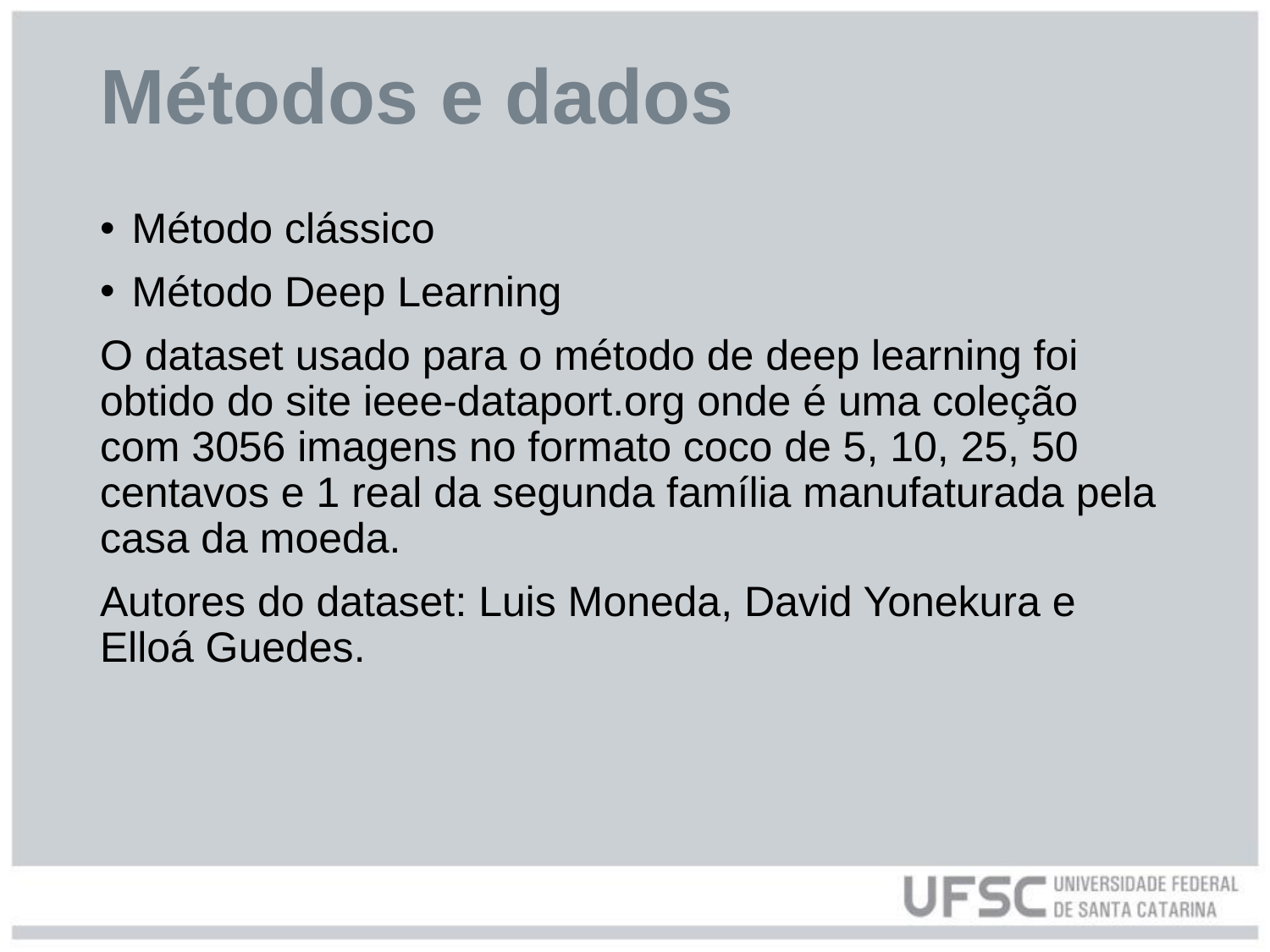

# Métodos e dados
Método clássico
Método Deep Learning
O dataset usado para o método de deep learning foi obtido do site ieee-dataport.org onde é uma coleção com 3056 imagens no formato coco de 5, 10, 25, 50 centavos e 1 real da segunda família manufaturada pela casa da moeda.
Autores do dataset: Luis Moneda, David Yonekura e Elloá Guedes.